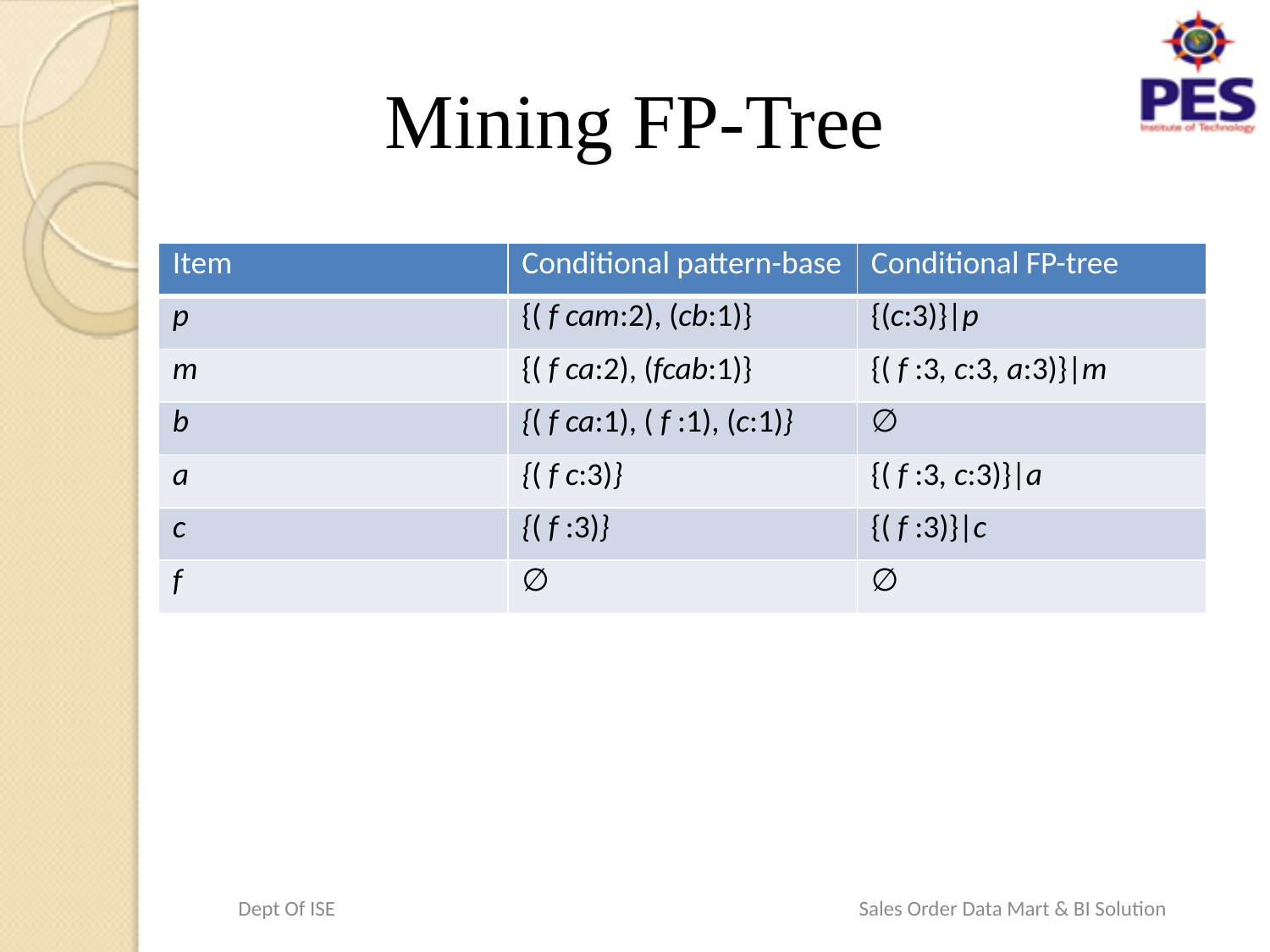

# Mining FP-Tree
| Item | Conditional pattern-base | Conditional FP-tree |
| --- | --- | --- |
| p | {( f cam:2), (cb:1)} | {(c:3)}|p |
| m | {( f ca:2), (fcab:1)} | {( f :3, c:3, a:3)}|m |
| b | {( f ca:1), ( f :1), (c:1)} | ∅ |
| a | {( f c:3)} | {( f :3, c:3)}|a |
| c | {( f :3)} | {( f :3)}|c |
| f | ∅ | ∅ |
Dept Of ISE                                                                                                            Sales Order Data Mart & BI Solution